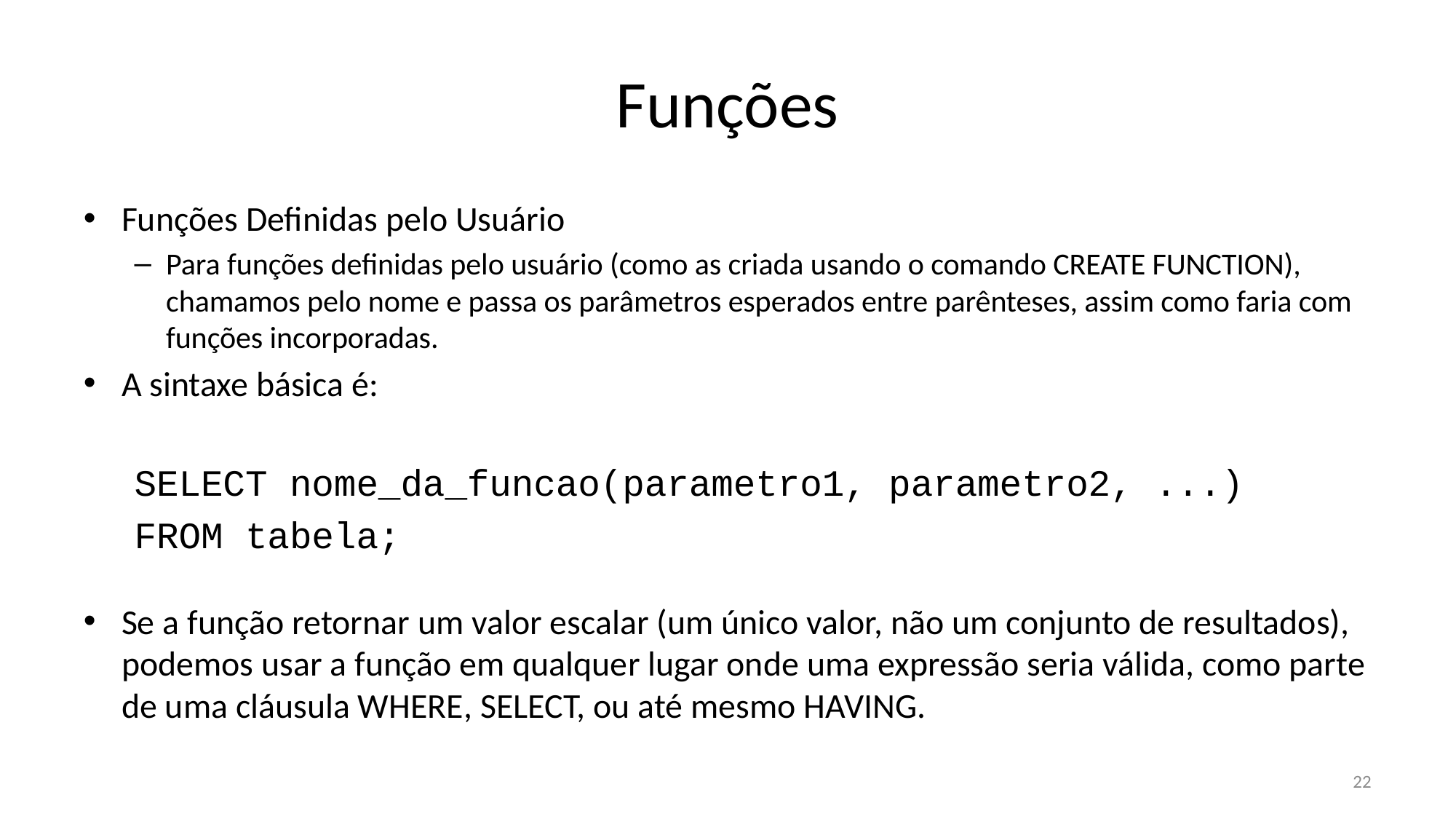

# Funções
Funções Definidas pelo Usuário
Para funções definidas pelo usuário (como as criada usando o comando CREATE FUNCTION), chamamos pelo nome e passa os parâmetros esperados entre parênteses, assim como faria com funções incorporadas.
A sintaxe básica é:

SELECT nome_da_funcao(parametro1, parametro2, ...)
FROM tabela;

Se a função retornar um valor escalar (um único valor, não um conjunto de resultados), podemos usar a função em qualquer lugar onde uma expressão seria válida, como parte de uma cláusula WHERE, SELECT, ou até mesmo HAVING.

22